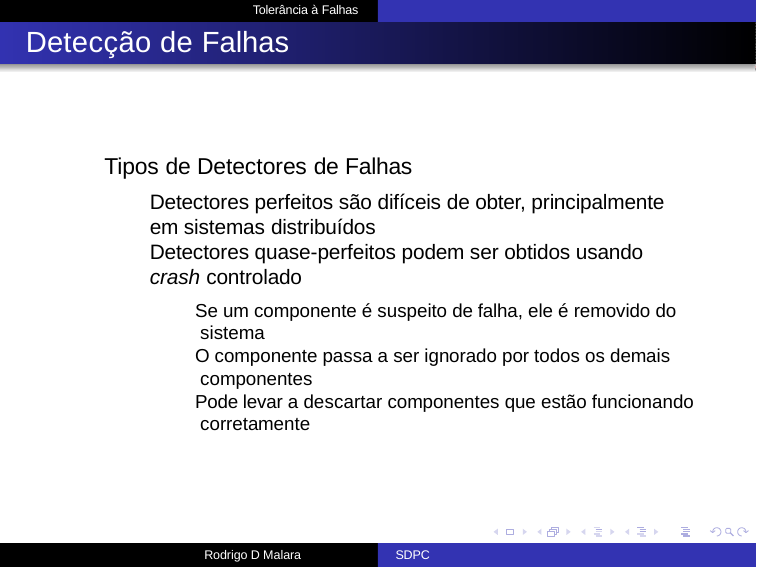

Tolerância à Falhas
# Detecção de Falhas

Tipos de Detectores de Falhas
Detectores perfeitos são difíceis de obter, principalmente  em sistemas distribuídos
Detectores quase-perfeitos podem ser obtidos usando
crash controlado
Se um componente é suspeito de falha, ele é removido do  sistema
O componente passa a ser ignorado por todos os demais  componentes
Pode levar a descartar componentes que estão funcionando  corretamente

Rodrigo D Malara
SDPC